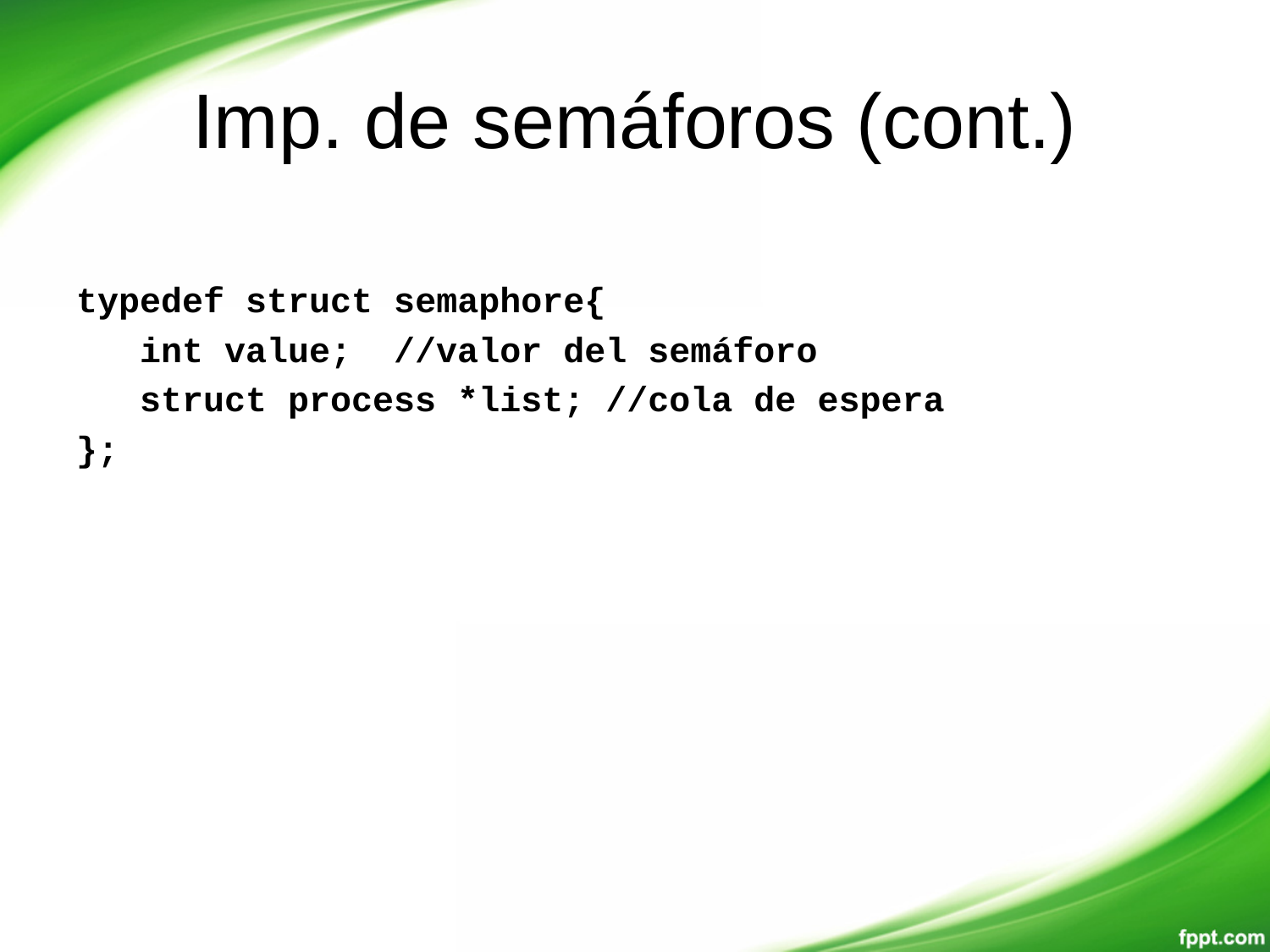

# Imp. de semáforos (cont.)

typedef struct semaphore{
   int value;  //valor del semáforo
   struct process *list; //cola de espera
};